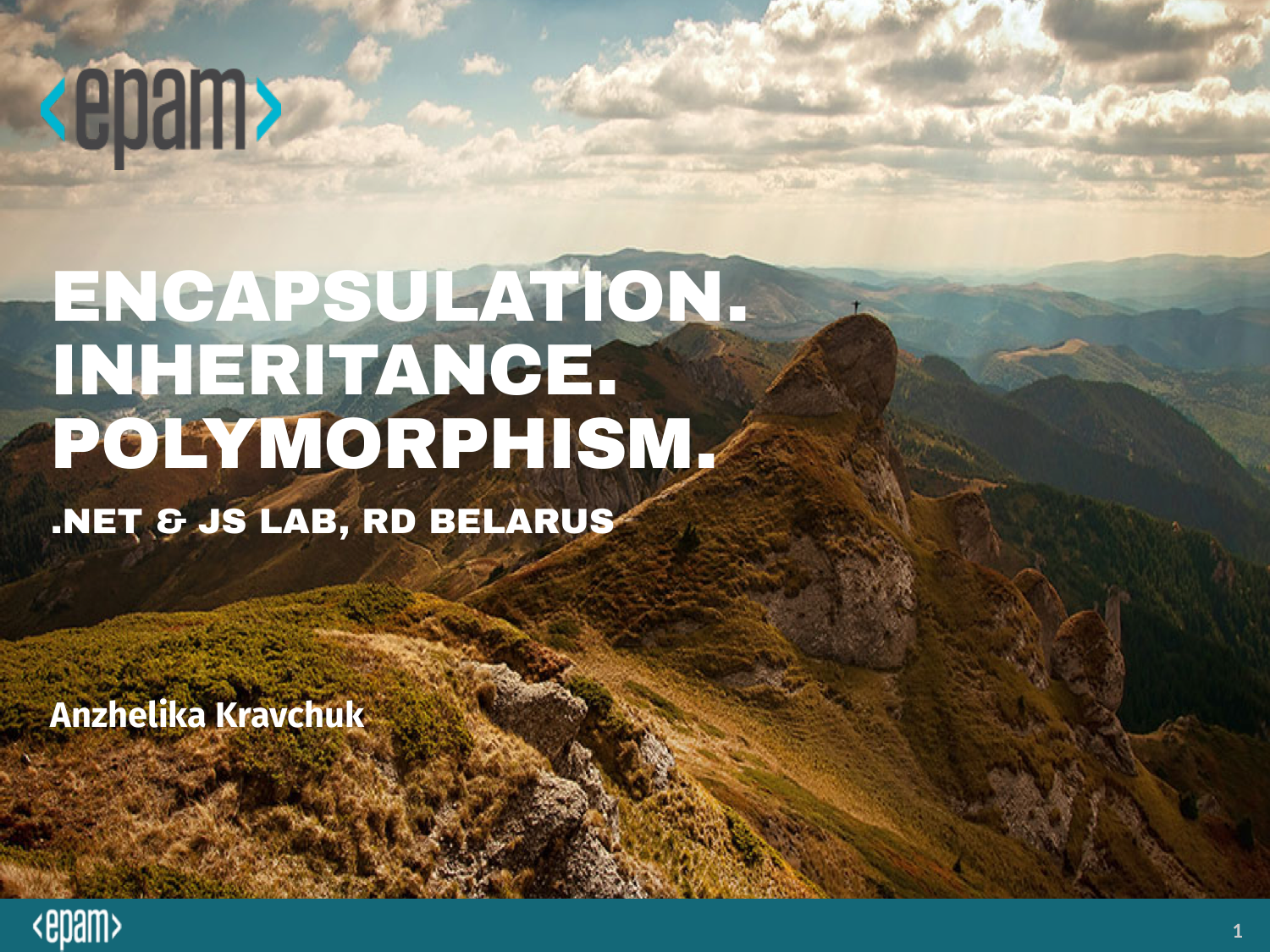

Encapsulation. inheritance. polymorphism.
.NET & JS Lab, RD Belarus
Anzhelika Kravchuk